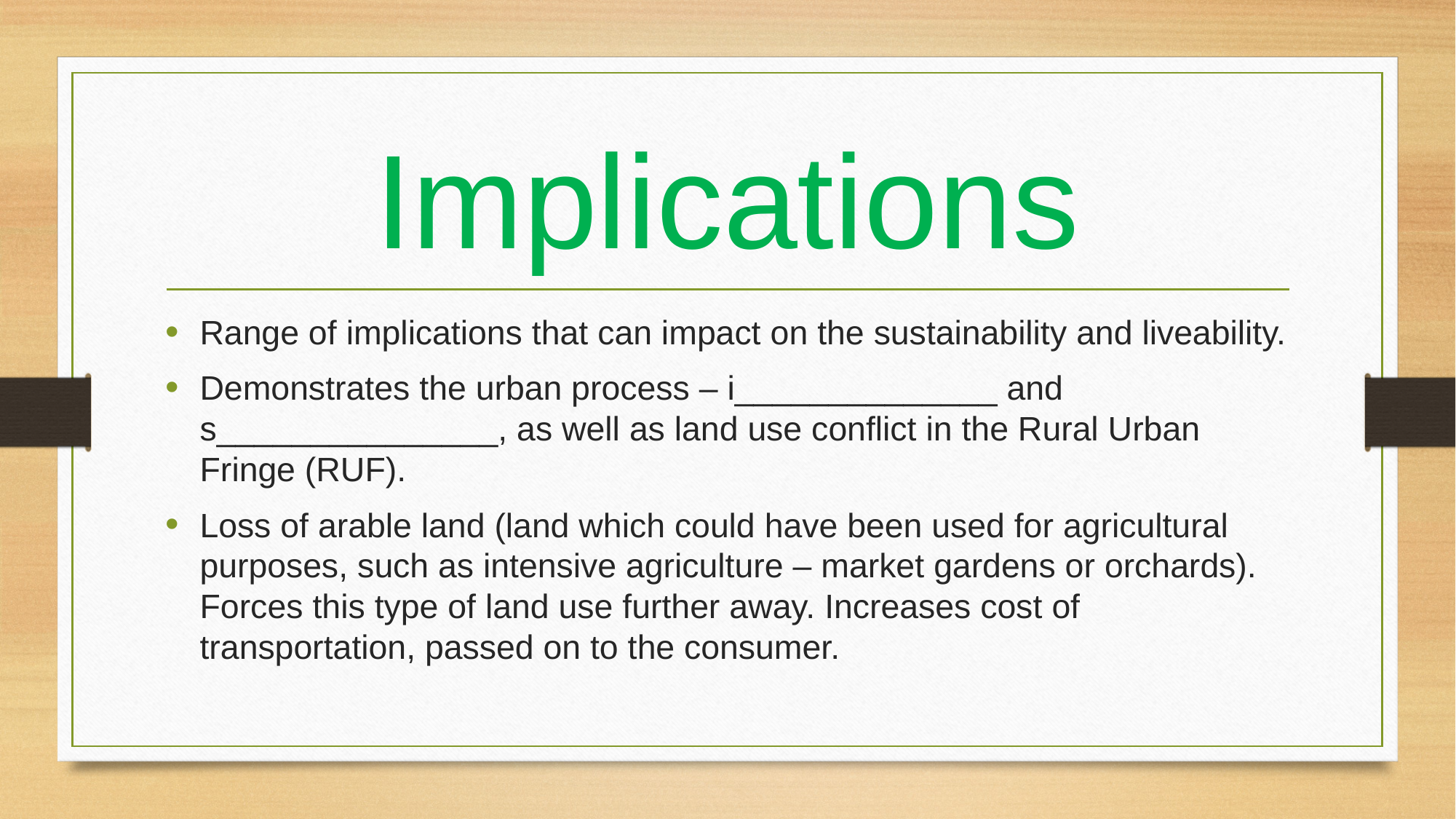

# Implications
Range of implications that can impact on the sustainability and liveability.
Demonstrates the urban process – i______________ and s_______________, as well as land use conflict in the Rural Urban Fringe (RUF).
Loss of arable land (land which could have been used for agricultural purposes, such as intensive agriculture – market gardens or orchards). Forces this type of land use further away. Increases cost of transportation, passed on to the consumer.